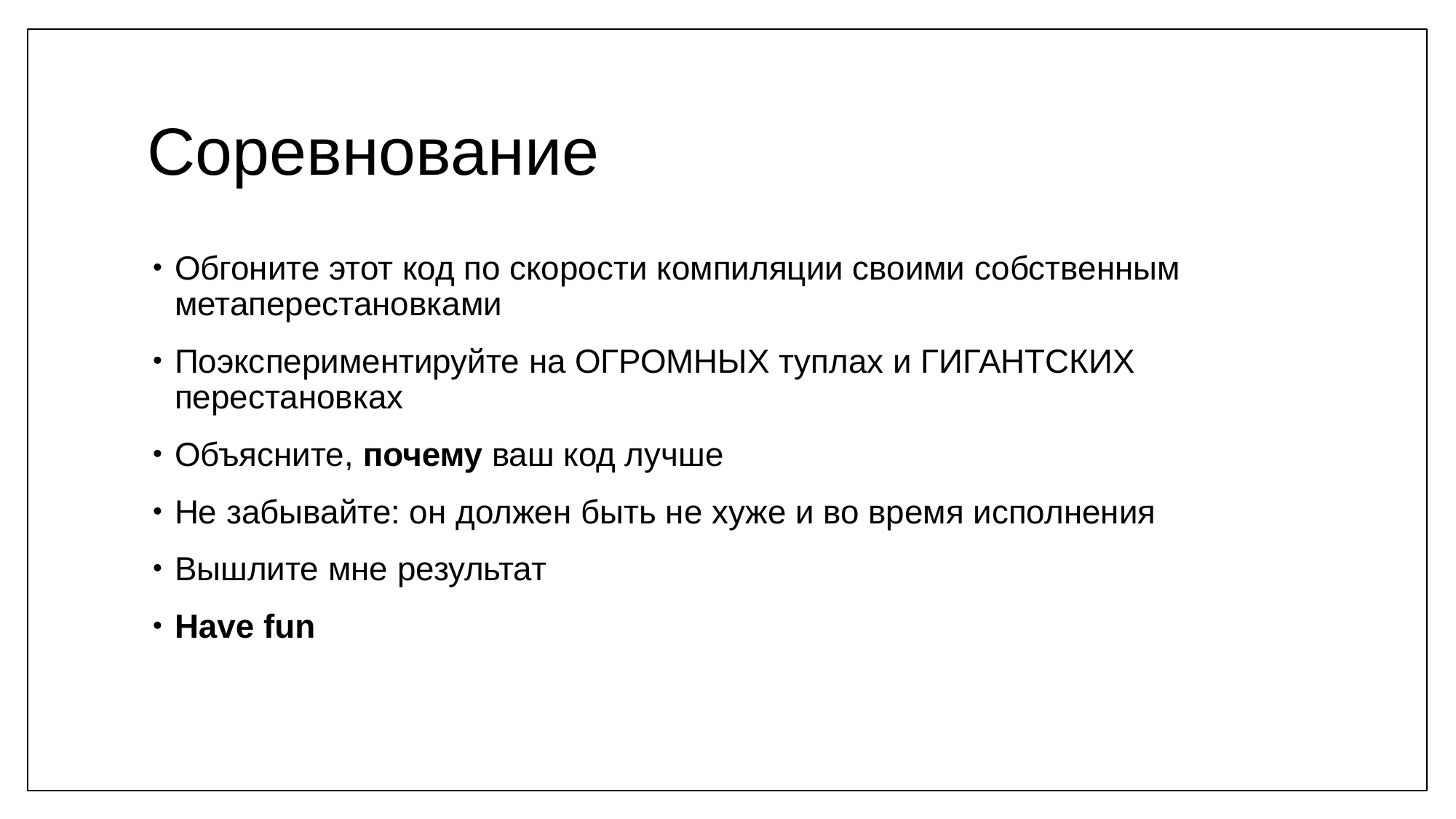

# Соревнование
Обгоните этот код по скорости компиляции своими собственным метаперестановками
Поэкспериментируйте на ОГРОМНЫХ туплах и ГИГАНТСКИХ перестановках
Объясните, почему ваш код лучше
Не забывайте: он должен быть не хуже и во время исполнения
Вышлите мне результат
Have fun